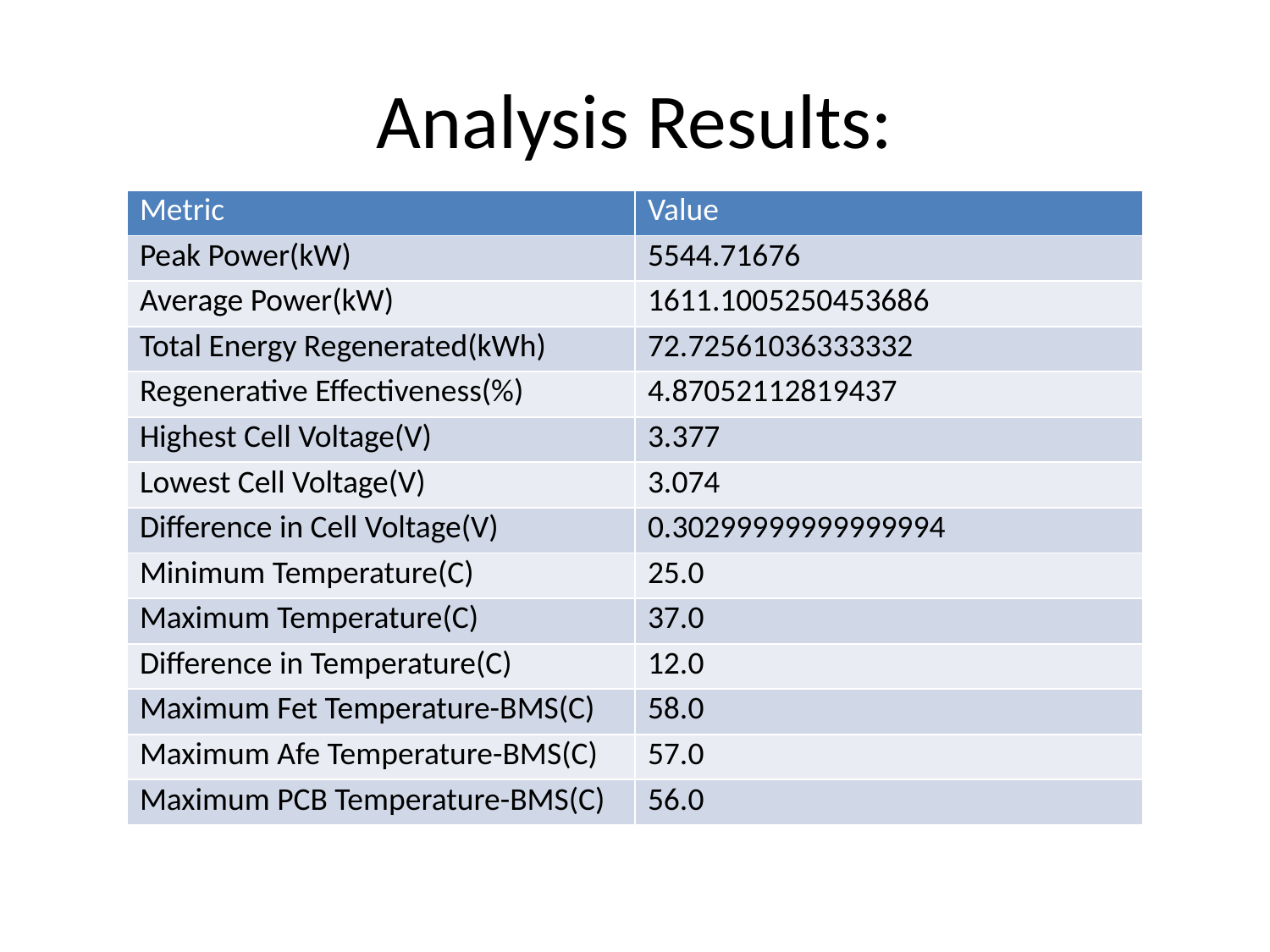

# Analysis Results:
| Metric | Value |
| --- | --- |
| Peak Power(kW) | 5544.71676 |
| Average Power(kW) | 1611.1005250453686 |
| Total Energy Regenerated(kWh) | 72.72561036333332 |
| Regenerative Effectiveness(%) | 4.87052112819437 |
| Highest Cell Voltage(V) | 3.377 |
| Lowest Cell Voltage(V) | 3.074 |
| Difference in Cell Voltage(V) | 0.30299999999999994 |
| Minimum Temperature(C) | 25.0 |
| Maximum Temperature(C) | 37.0 |
| Difference in Temperature(C) | 12.0 |
| Maximum Fet Temperature-BMS(C) | 58.0 |
| Maximum Afe Temperature-BMS(C) | 57.0 |
| Maximum PCB Temperature-BMS(C) | 56.0 |